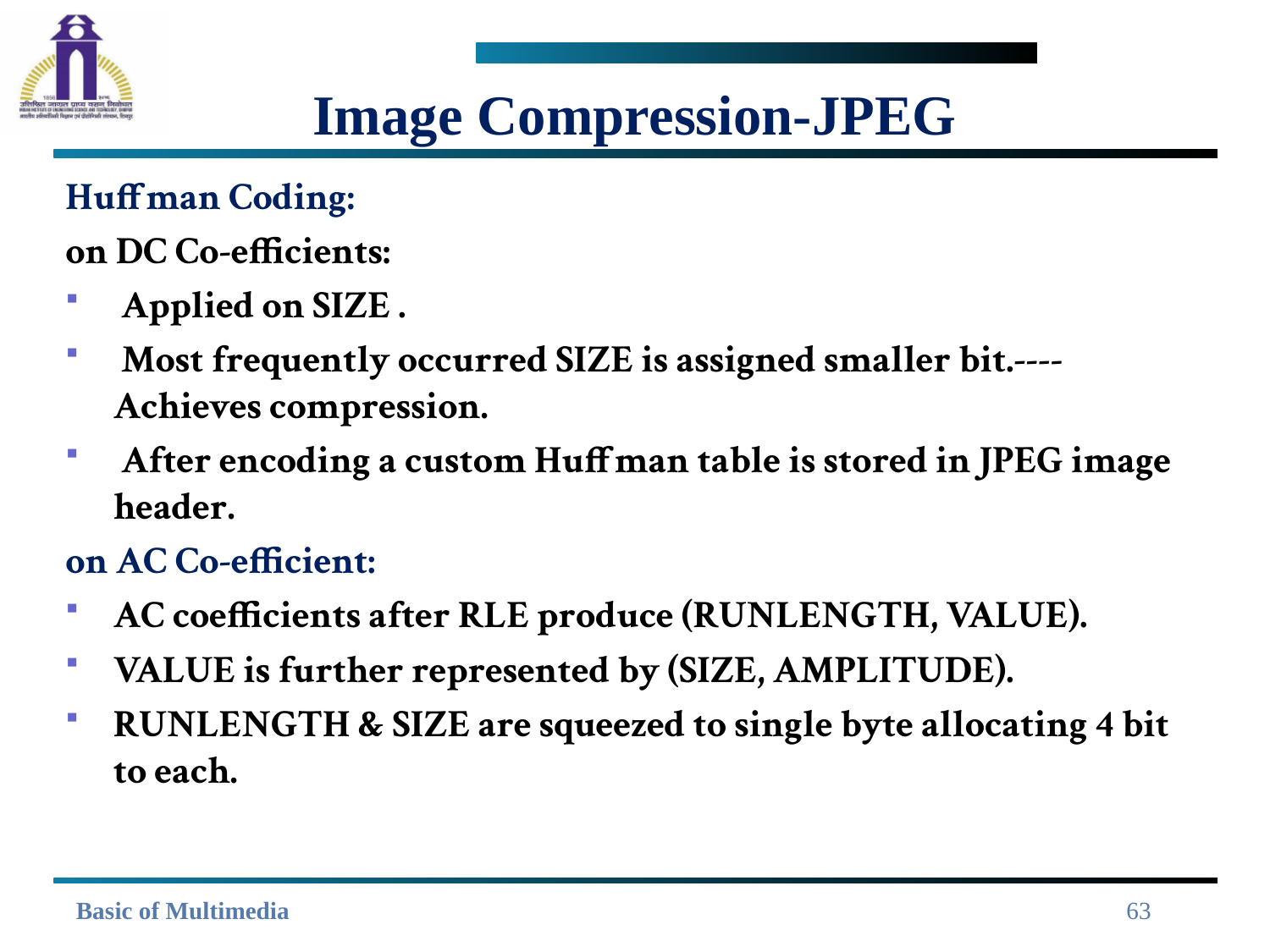

# Image Compression-JPEG
Huffman Coding:
on DC Co-efficients:
 Applied on SIZE .
 Most frequently occurred SIZE is assigned smaller bit.----Achieves compression.
 After encoding a custom Huffman table is stored in JPEG image header.
on AC Co-efficient:
AC coefficients after RLE produce (RUNLENGTH, VALUE).
VALUE is further represented by (SIZE, AMPLITUDE).
RUNLENGTH & SIZE are squeezed to single byte allocating 4 bit to each.

63